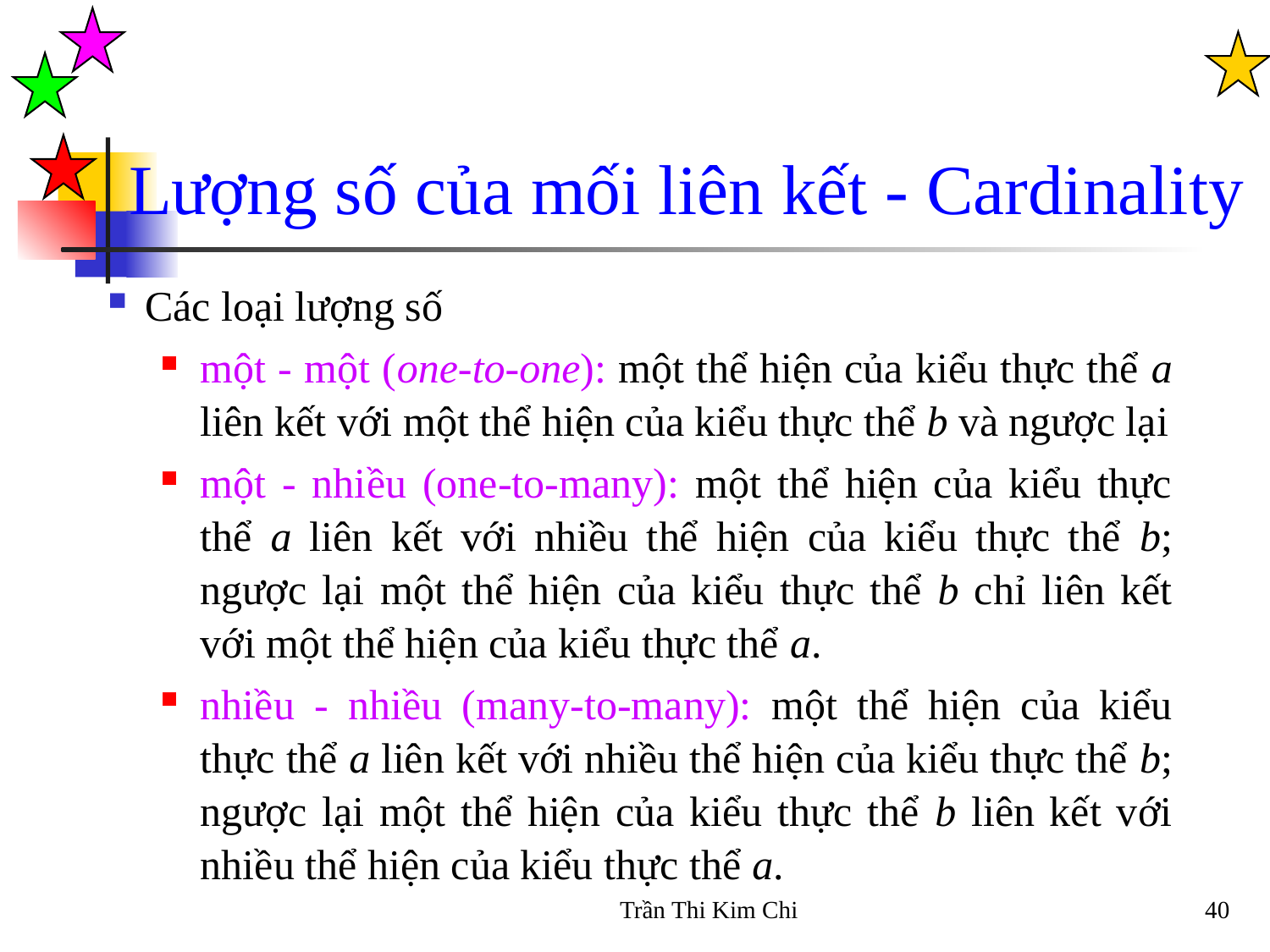

Lượng số của mối liên kết - Cardinality
Các loại lượng số
một - một (one-to-one): một thể hiện của kiểu thực thể a liên kết với một thể hiện của kiểu thực thể b và ngược lại
một - nhiều (one-to-many): một thể hiện của kiểu thực thể a liên kết với nhiều thể hiện của kiểu thực thể b; ngược lại một thể hiện của kiểu thực thể b chỉ liên kết với một thể hiện của kiểu thực thể a.
nhiều - nhiều (many-to-many): một thể hiện của kiểu thực thể a liên kết với nhiều thể hiện của kiểu thực thể b; ngược lại một thể hiện của kiểu thực thể b liên kết với nhiều thể hiện của kiểu thực thể a.
Trần Thi Kim Chi
40